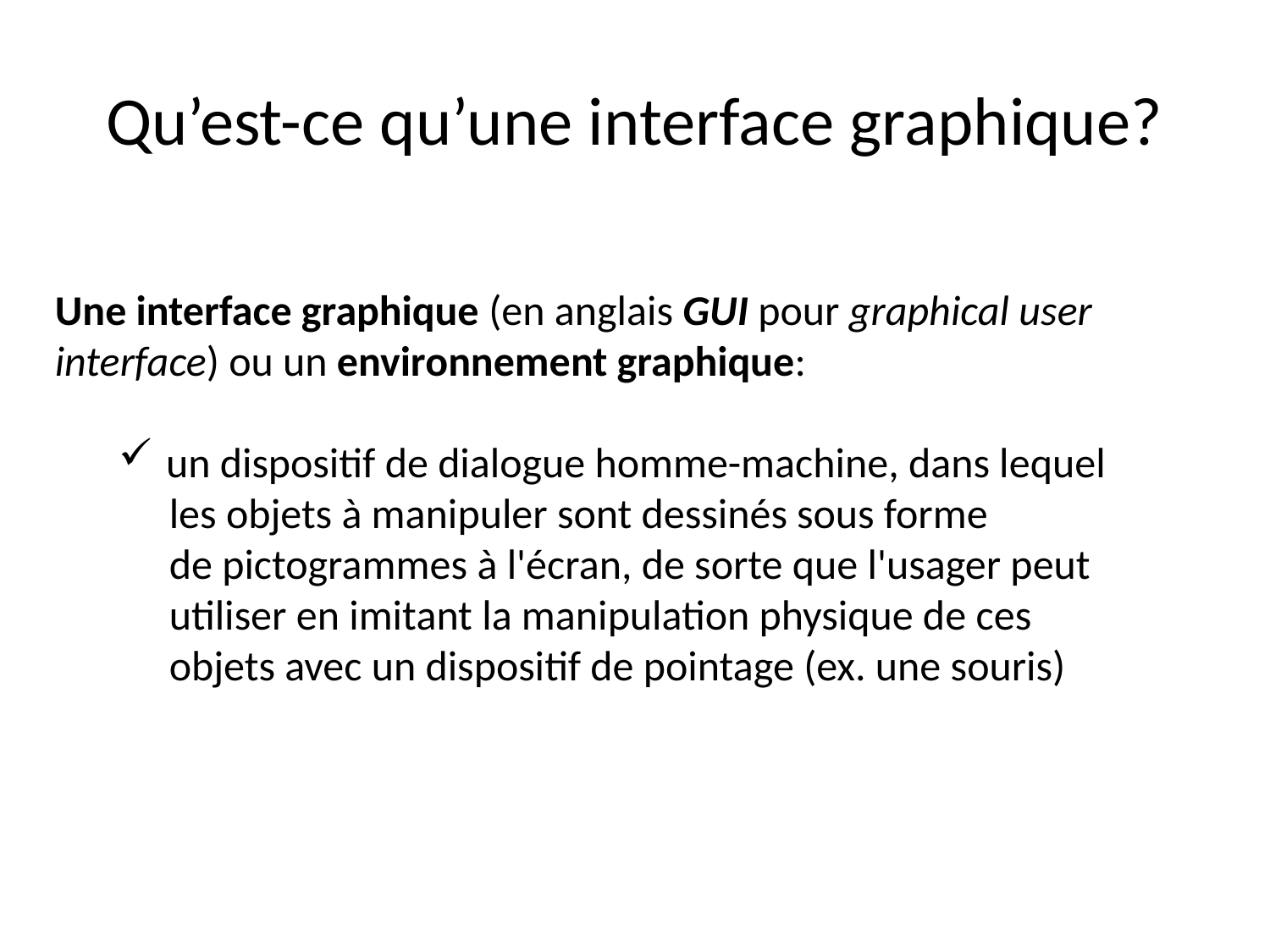

# Qu’est-ce qu’une interface graphique?
Une interface graphique (en anglais GUI pour graphical user interface) ou un environnement graphique:

un dispositif de dialogue homme-machine, dans lequel
            les objets à manipuler sont dessinés sous forme
            de pictogrammes à l'écran, de sorte que l'usager peut
            utiliser en imitant la manipulation physique de ces
            objets avec un dispositif de pointage (ex. une souris)